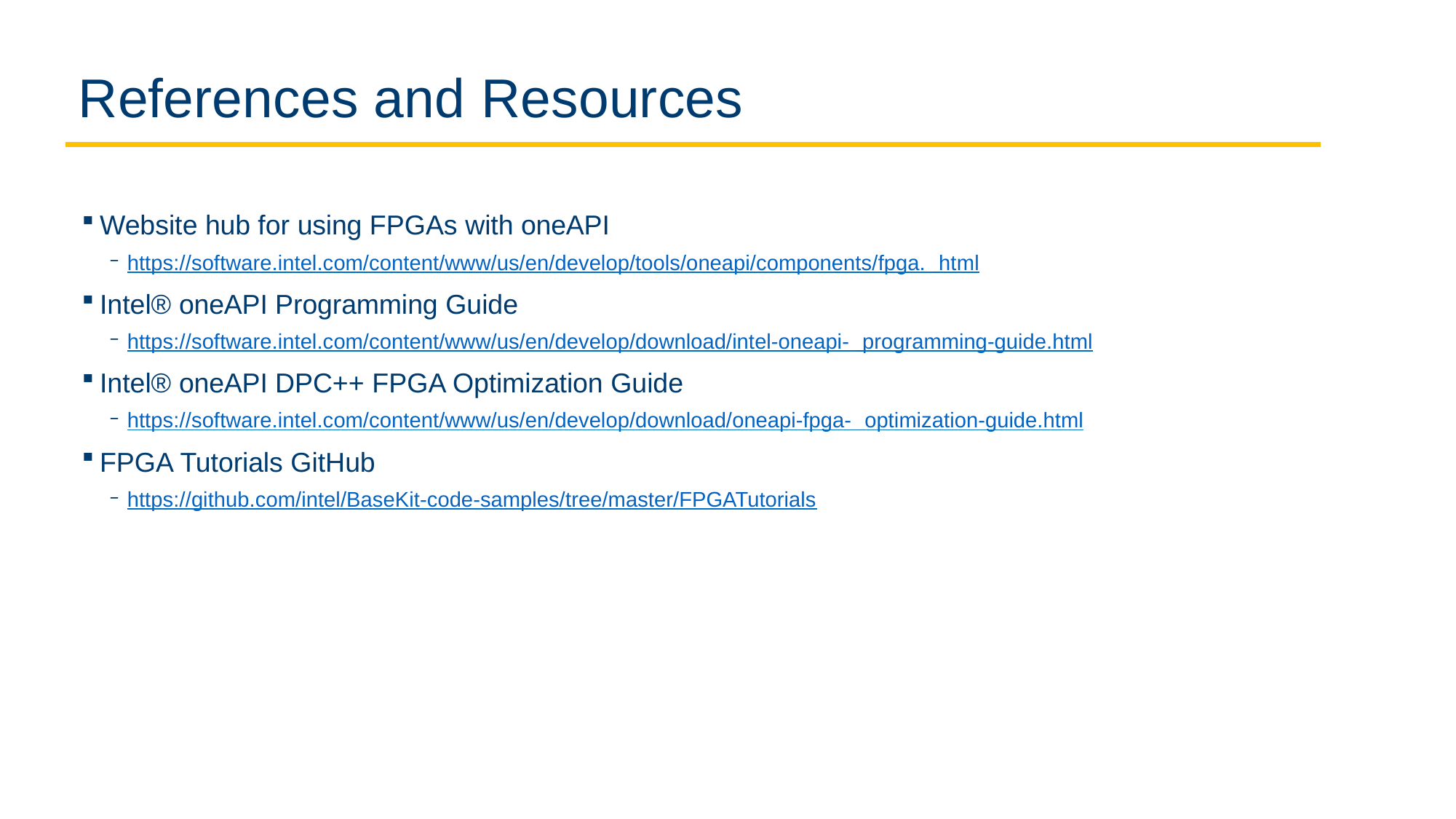

# References and Resources
Website hub for using FPGAs with oneAPI
https://software.intel.com/content/www/us/en/develop/tools/oneapi/components/fpga.  html
Intel® oneAPI Programming Guide
https://software.intel.com/content/www/us/en/develop/download/intel-oneapi-  programming-guide.html
Intel® oneAPI DPC++ FPGA Optimization Guide
https://software.intel.com/content/www/us/en/develop/download/oneapi-fpga-  optimization-guide.html
FPGA Tutorials GitHub
https://github.com/intel/BaseKit-code-samples/tree/master/FPGATutorials